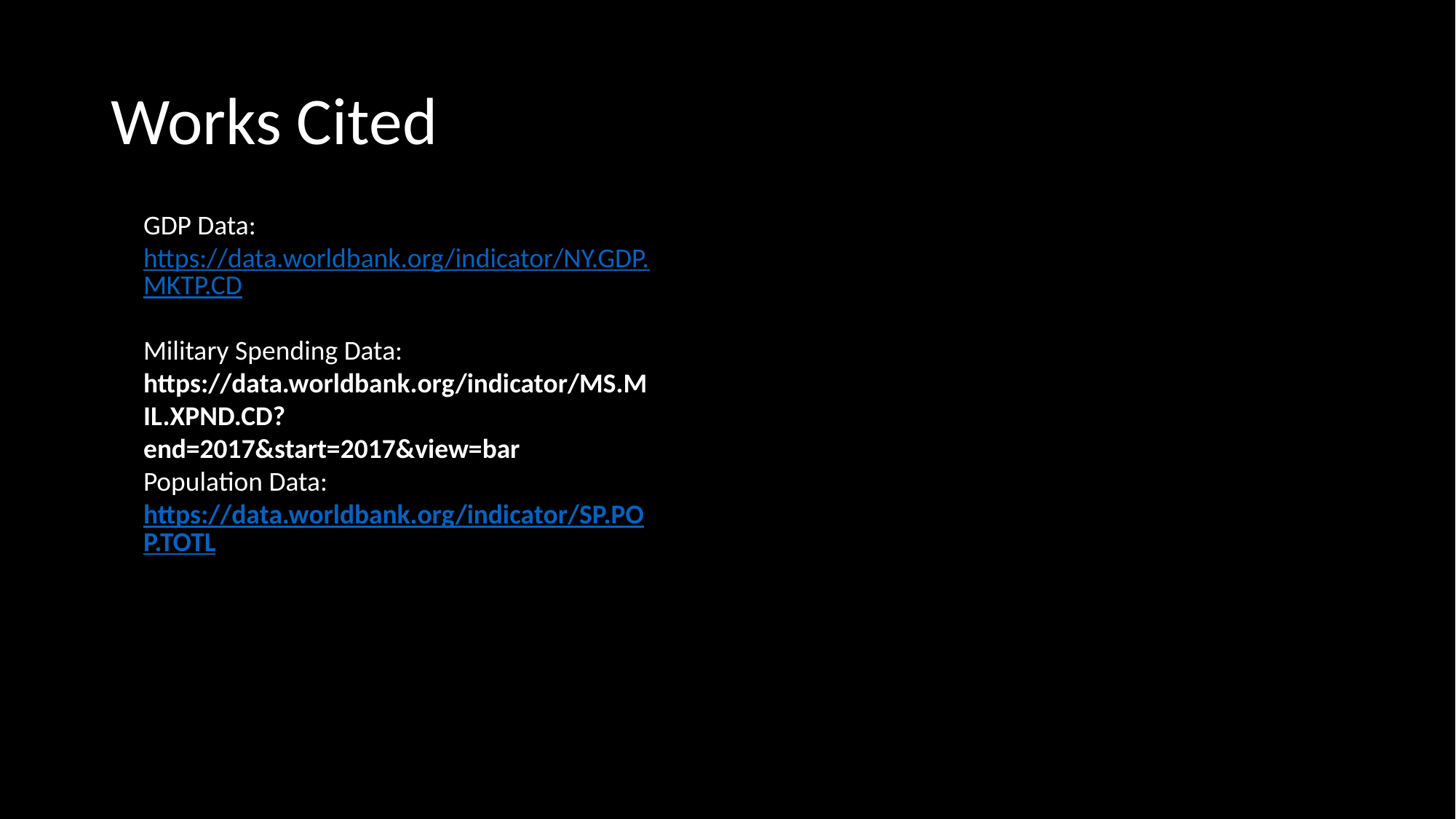

# Works Cited
GDP Data: https://data.worldbank.org/indicator/NY.GDP.MKTP.CD
Military Spending Data: https://data.worldbank.org/indicator/MS.MIL.XPND.CD?end=2017&start=2017&view=bar
Population Data: https://data.worldbank.org/indicator/SP.POP.TOTL